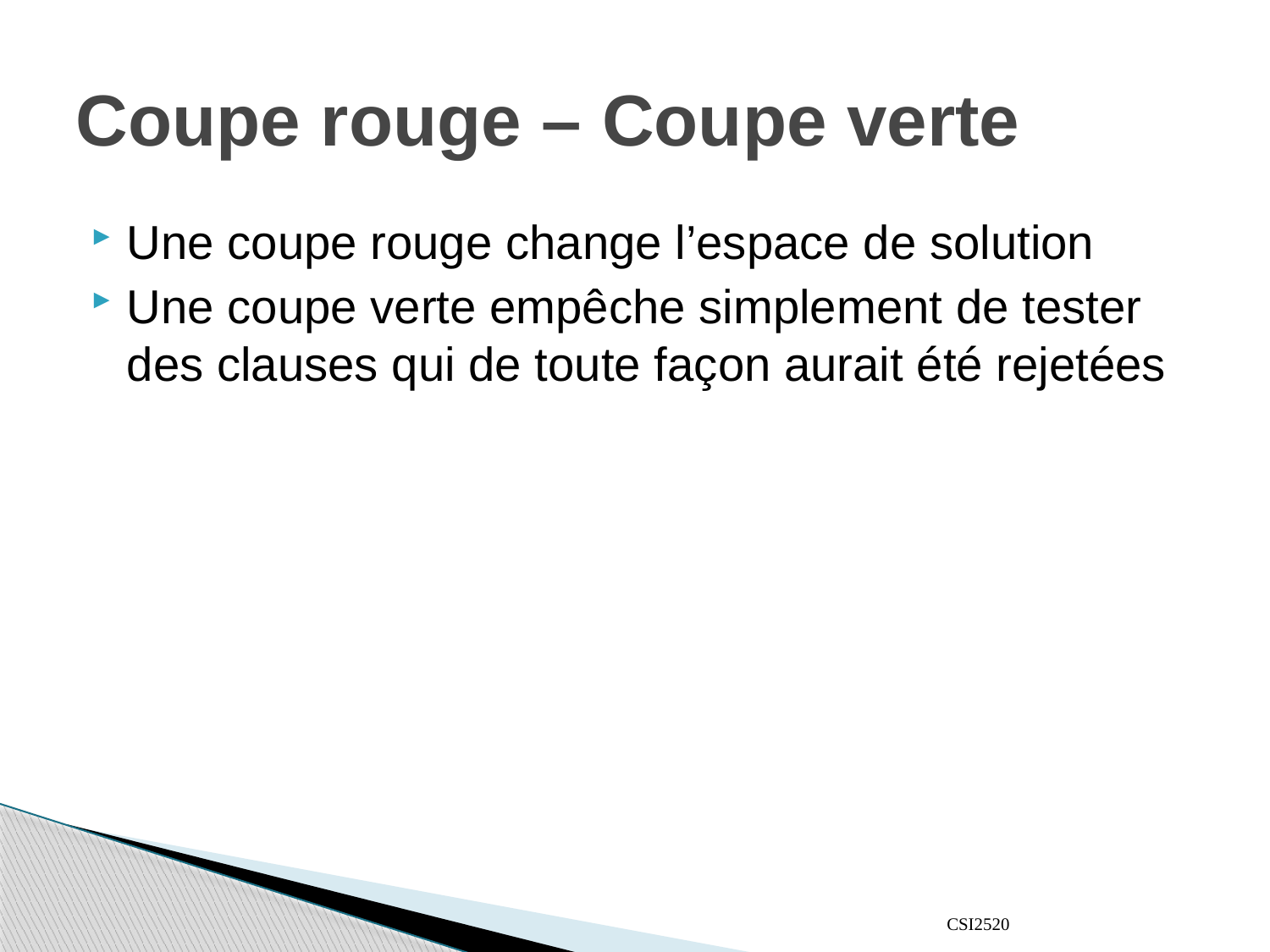

# Coupe rouge – Coupe verte
Une coupe rouge change l’espace de solution
Une coupe verte empêche simplement de tester des clauses qui de toute façon aurait été rejetées
CSI2520